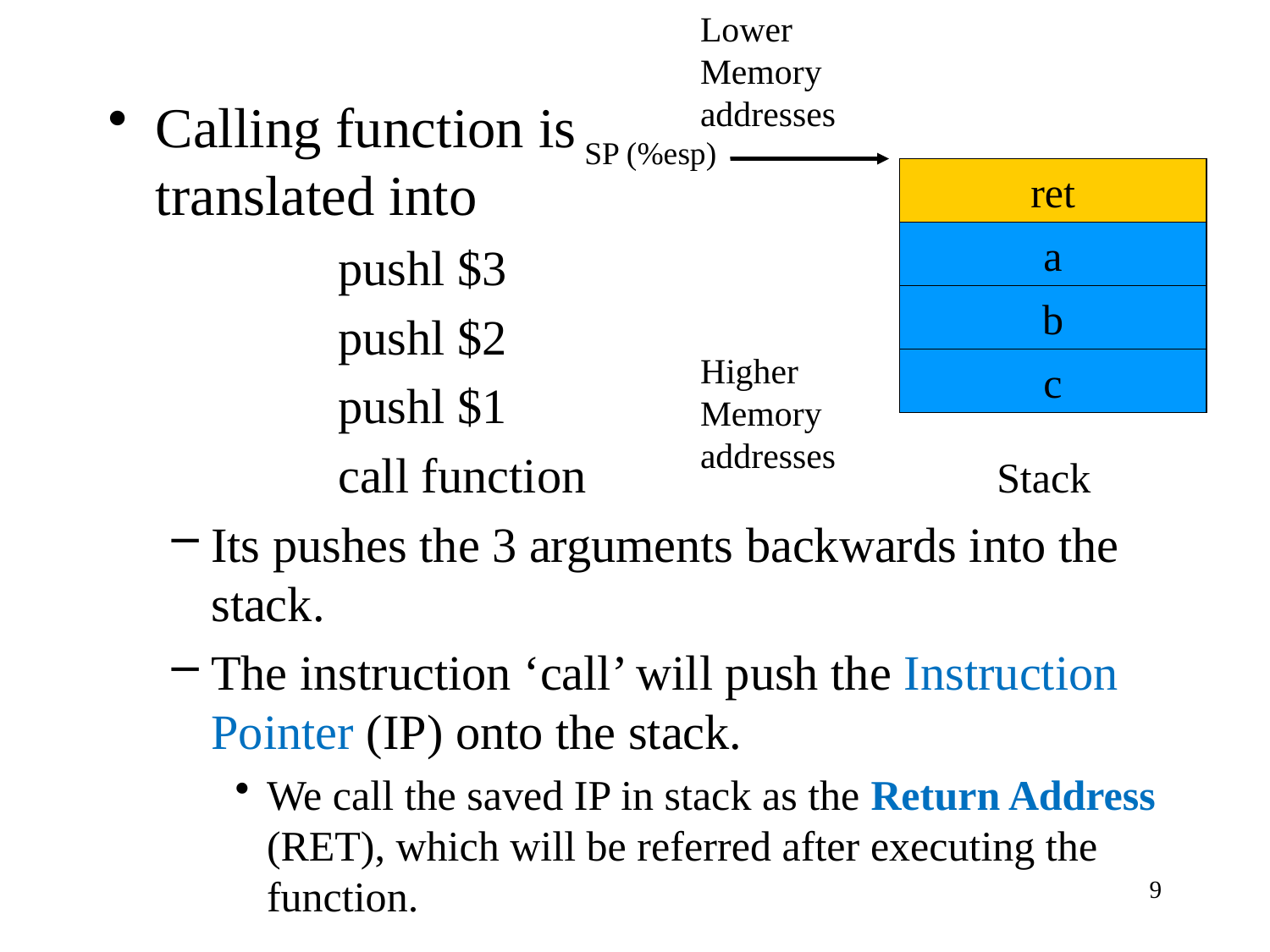

Lower
Memory
addresses
Calling function is
translated into
		pushl $3
		pushl $2
		pushl $1
		call function
Its pushes the 3 arguments backwards into the stack.
The instruction ‘call’ will push the Instruction Pointer (IP) onto the stack.
We call the saved IP in stack as the Return Address (RET), which will be referred after executing the function.

SP (%esp)

ret
a
b
Higher
Memory
addresses
c
Stack
9